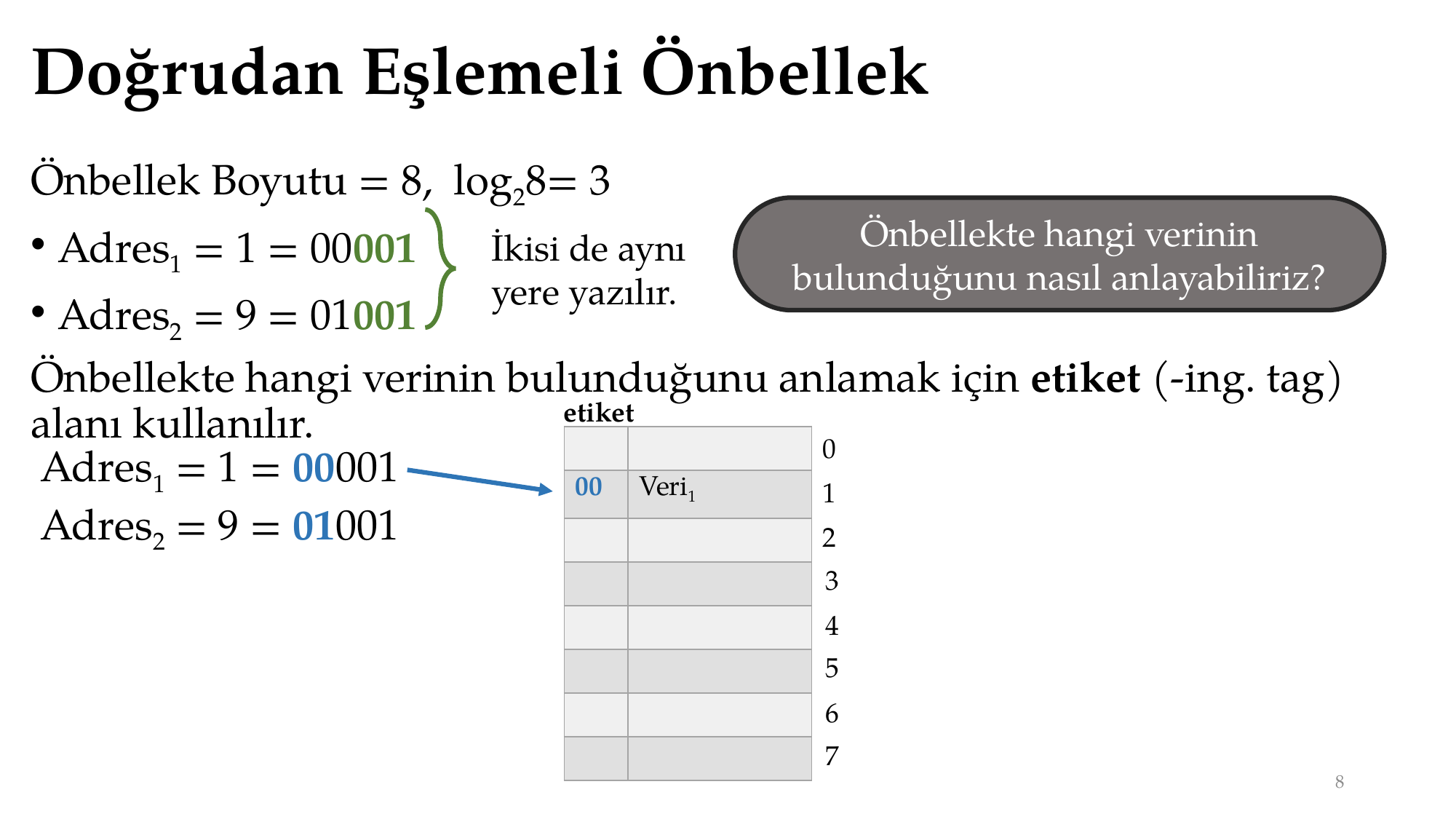

# Doğrudan Eşlemeli Önbellek
Önbellek Boyutu = 8,  log28= 3
Adres1 = 1 = 00001
Adres2 = 9 = 01001
Önbellekte hangi verinin bulunduğunu anlamak için etiket (-ing. tag) alanı kullanılır.

Önbellekte hangi verinin bulunduğunu nasıl anlayabiliriz?

İkisi de aynı yere yazılır.
etiket
0
|  |  |
| --- | --- |
| 00 | Veri1 |
|  |  |
|  |  |
|  |  |
|  |  |
|  |  |
|  |  |
Adres1 = 1 = 00001
Adres2 = 9 = 01001

1
2
3
4
5
6
7
8